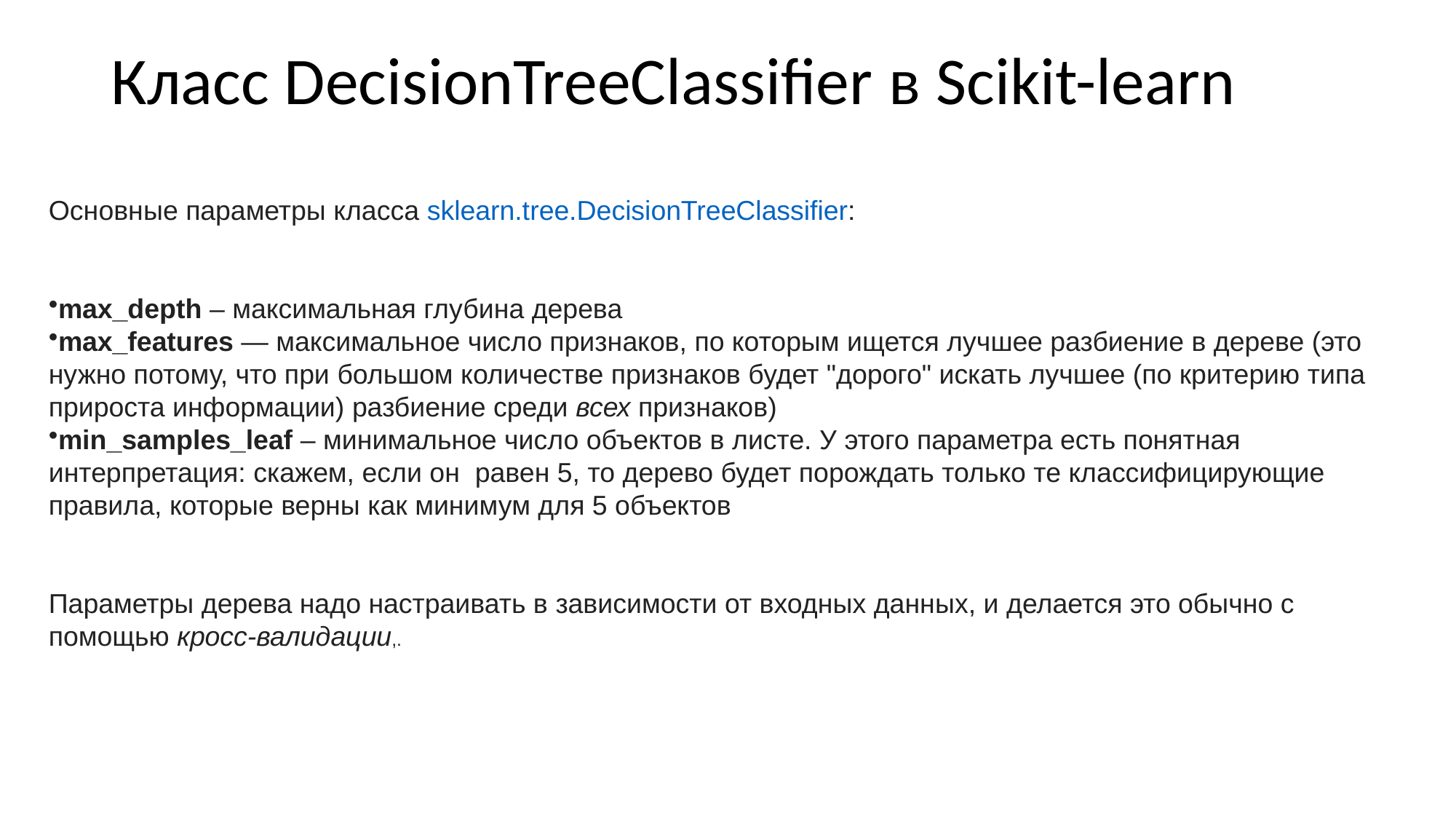

# Класс DecisionTreeClassifier в Scikit-learn
Основные параметры класса sklearn.tree.DecisionTreeClassifier:

max_depth – максимальная глубина дерева
max_features — максимальное число признаков, по которым ищется лучшее разбиение в дереве (это нужно потому, что при большом количестве признаков будет "дорого" искать лучшее (по критерию типа прироста информации) разбиение среди всех признаков)
min_samples_leaf – минимальное число объектов в листе. У этого параметра есть понятная интерпретация: скажем, если он  равен 5, то дерево будет порождать только те классифицирующие правила, которые верны как минимум для 5 объектов

Параметры дерева надо настраивать в зависимости от входных данных, и делается это обычно с помощью кросс-валидации,.